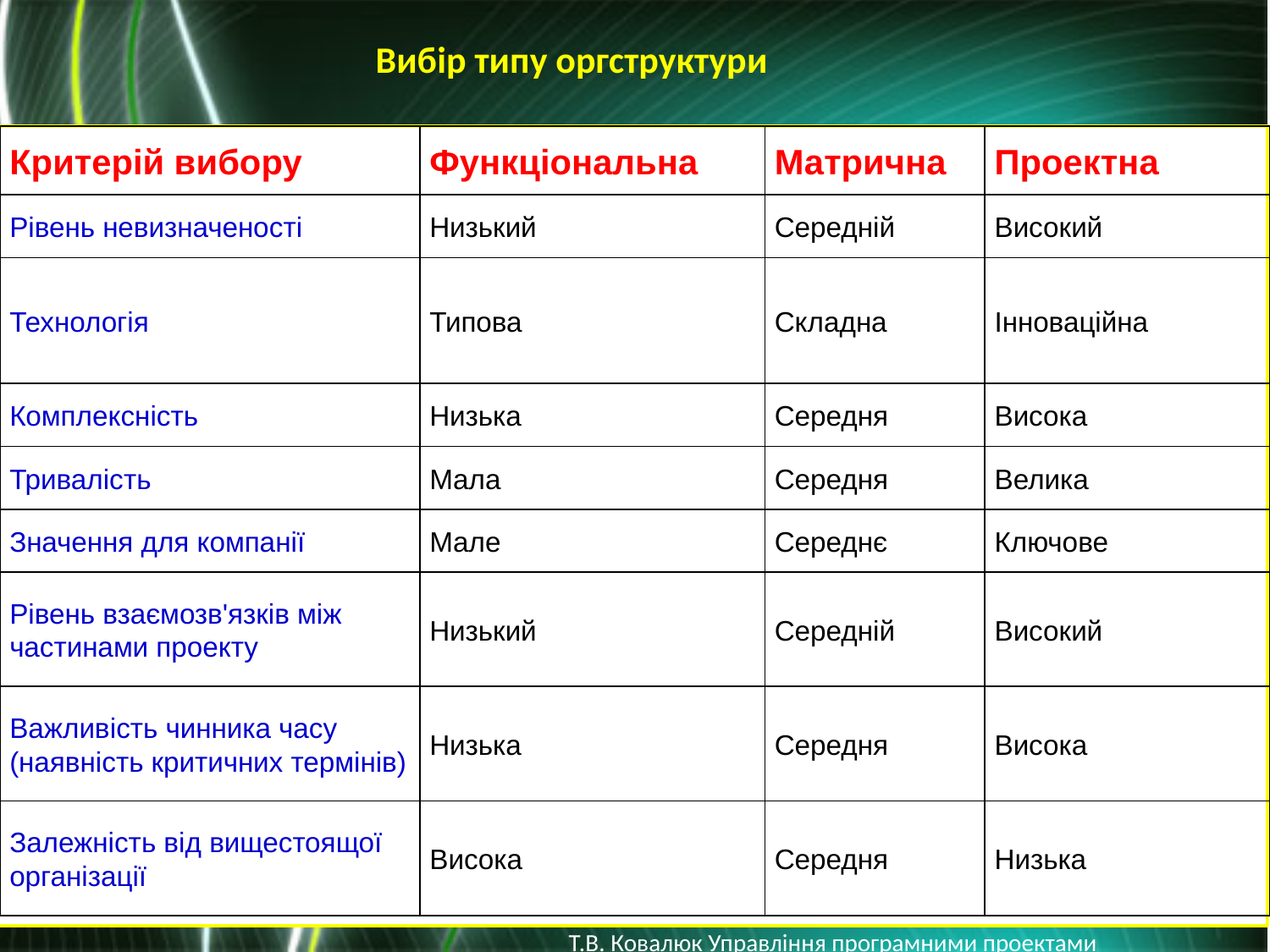

Вибір типу оргструктури
| Критерій вибору | Функціональна | Матрична | Проектна |
| --- | --- | --- | --- |
| Рівень невизначеності | Низький | Середній | Високий |
| Технологія | Типова | Складна | Інноваційна |
| Комплексність | Низька | Середня | Висока |
| Тривалість | Мала | Середня | Велика |
| Значення для компанії | Мале | Середнє | Ключове |
| Рівень взаємозв'язків між частинами проекту | Низький | Середній | Високий |
| Важливість чинника часу (наявність критичних термінів) | Низька | Середня | Висока |
| Залежність від вищестоящої організації | Висока | Середня | Низька |